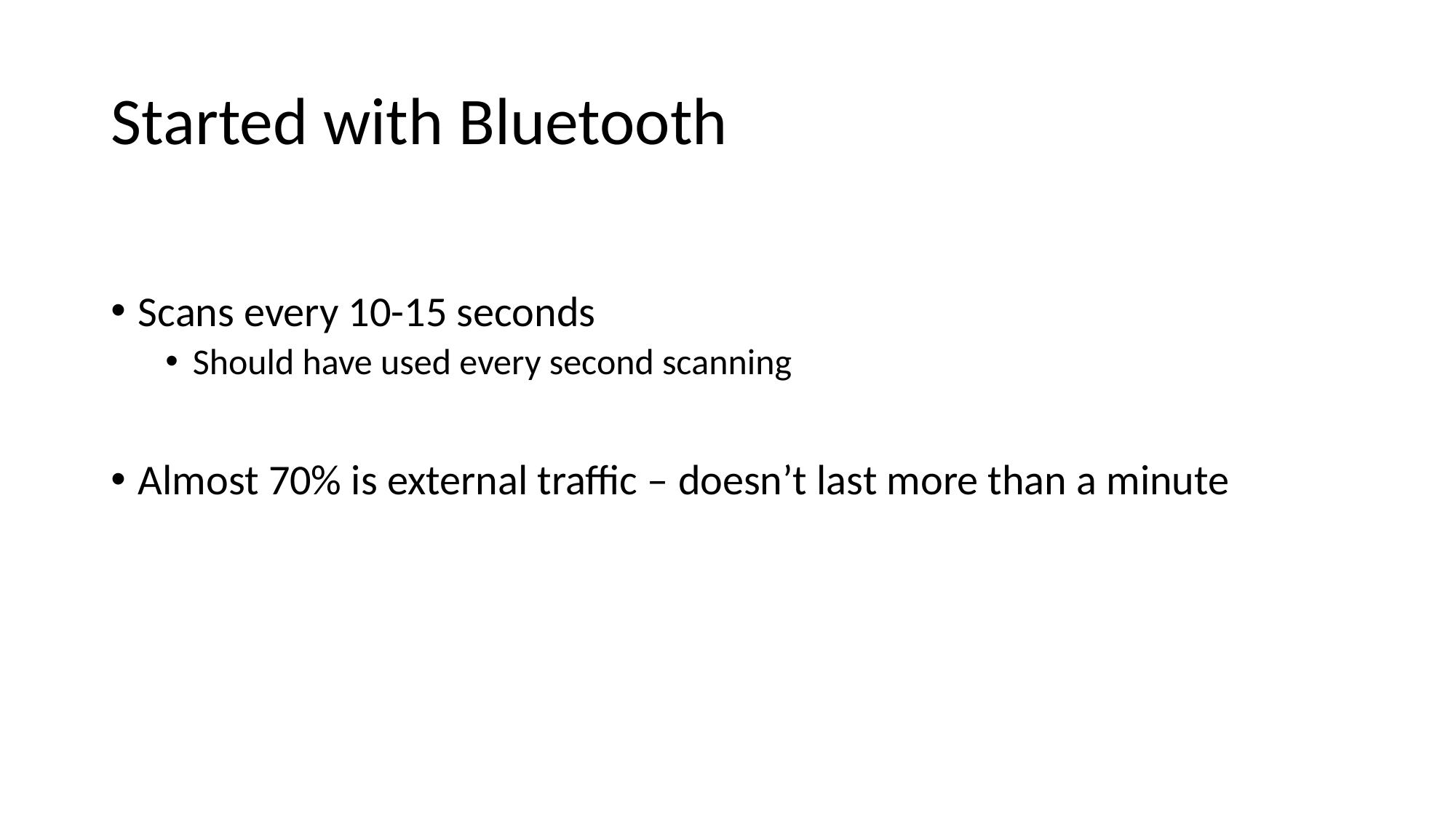

# Started with Bluetooth

Scans every 10-15 seconds
Should have used every second scanning

Almost 70% is external traffic – doesn’t last more than a minute